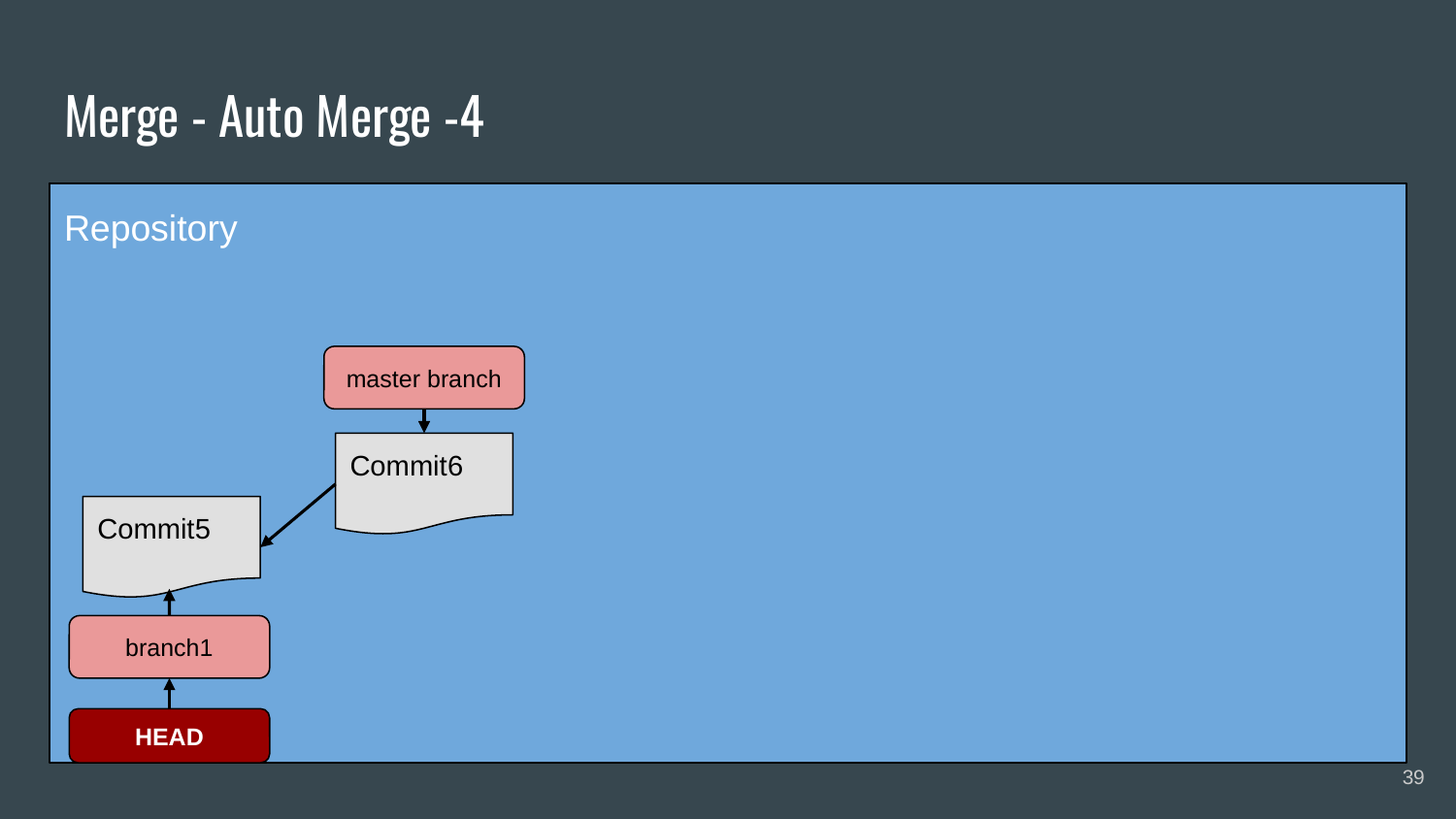

# Merge - Auto Merge -4
Repository
master branch
Commit6
Commit5
branch1
HEAD
39